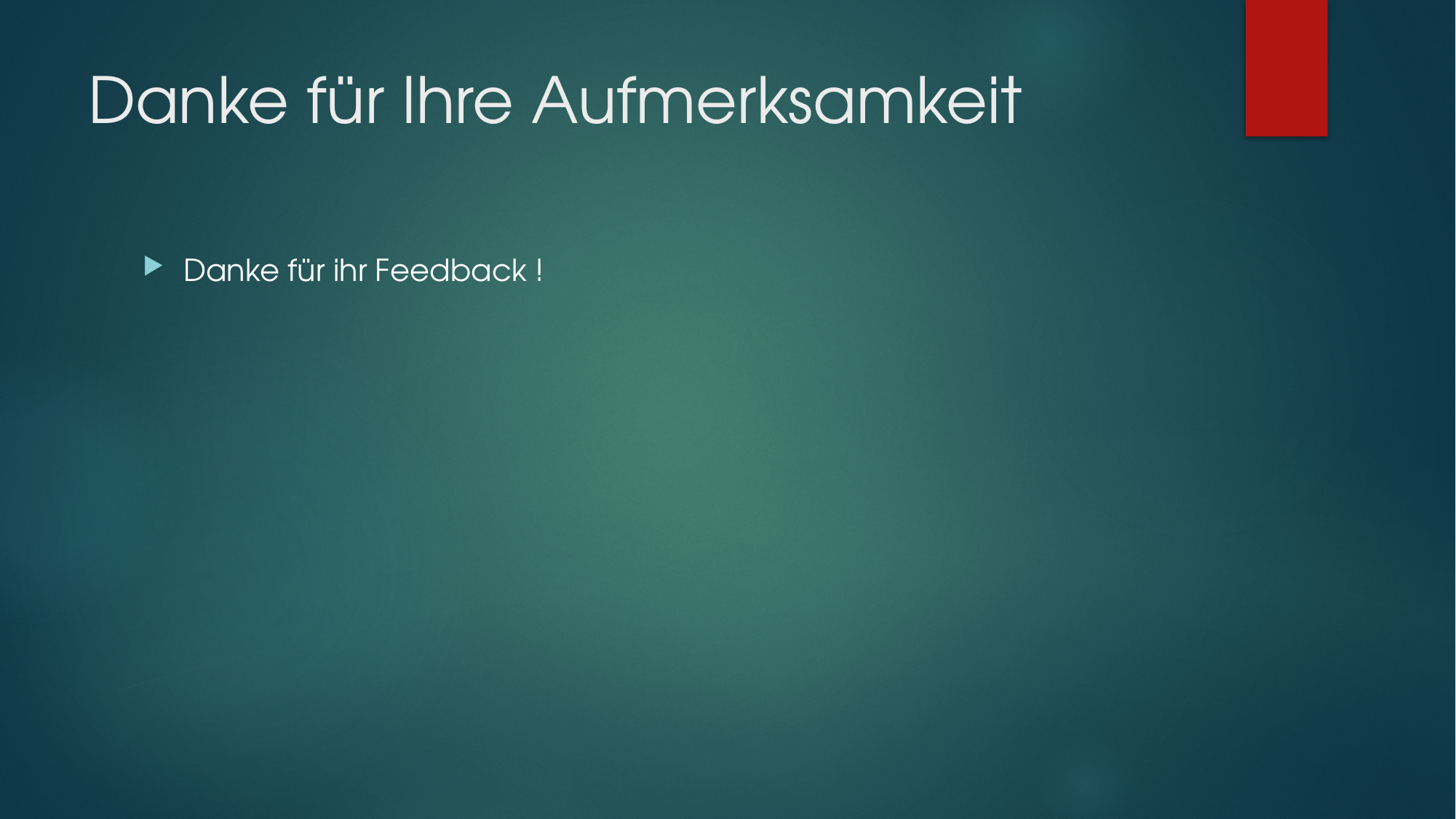

# Danke für Ihre Aufmerksamkeit
Danke für ihr Feedback !